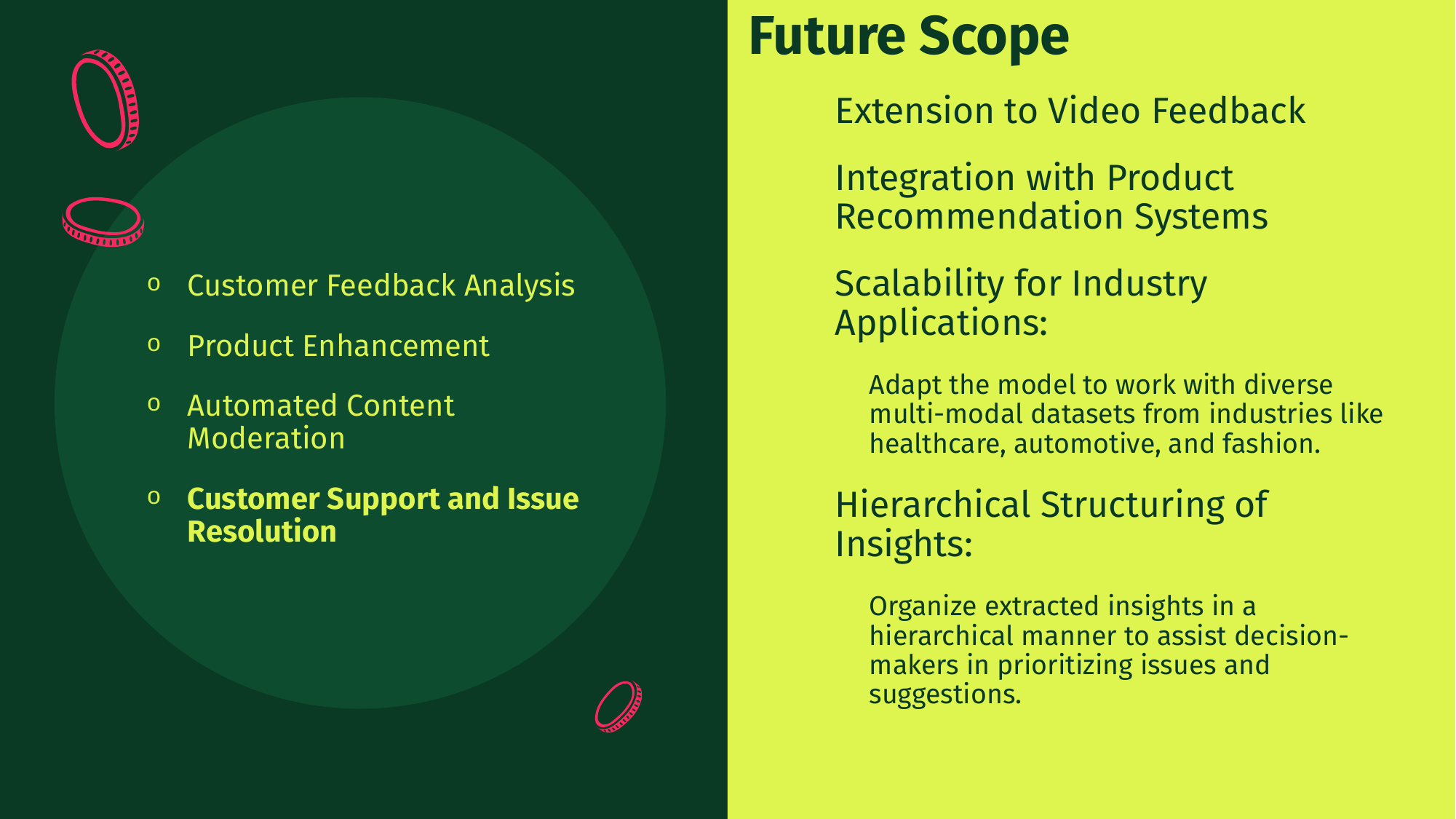

# Future Scope
Extension to Video Feedback
Integration with Product Recommendation Systems
Scalability for Industry Applications:
Adapt the model to work with diverse multi-modal datasets from industries like healthcare, automotive, and fashion.
Hierarchical Structuring of Insights:
Organize extracted insights in a hierarchical manner to assist decision-makers in prioritizing issues and suggestions.

Customer Feedback Analysis
Product Enhancement
Automated Content Moderation
Customer Support and Issue Resolution